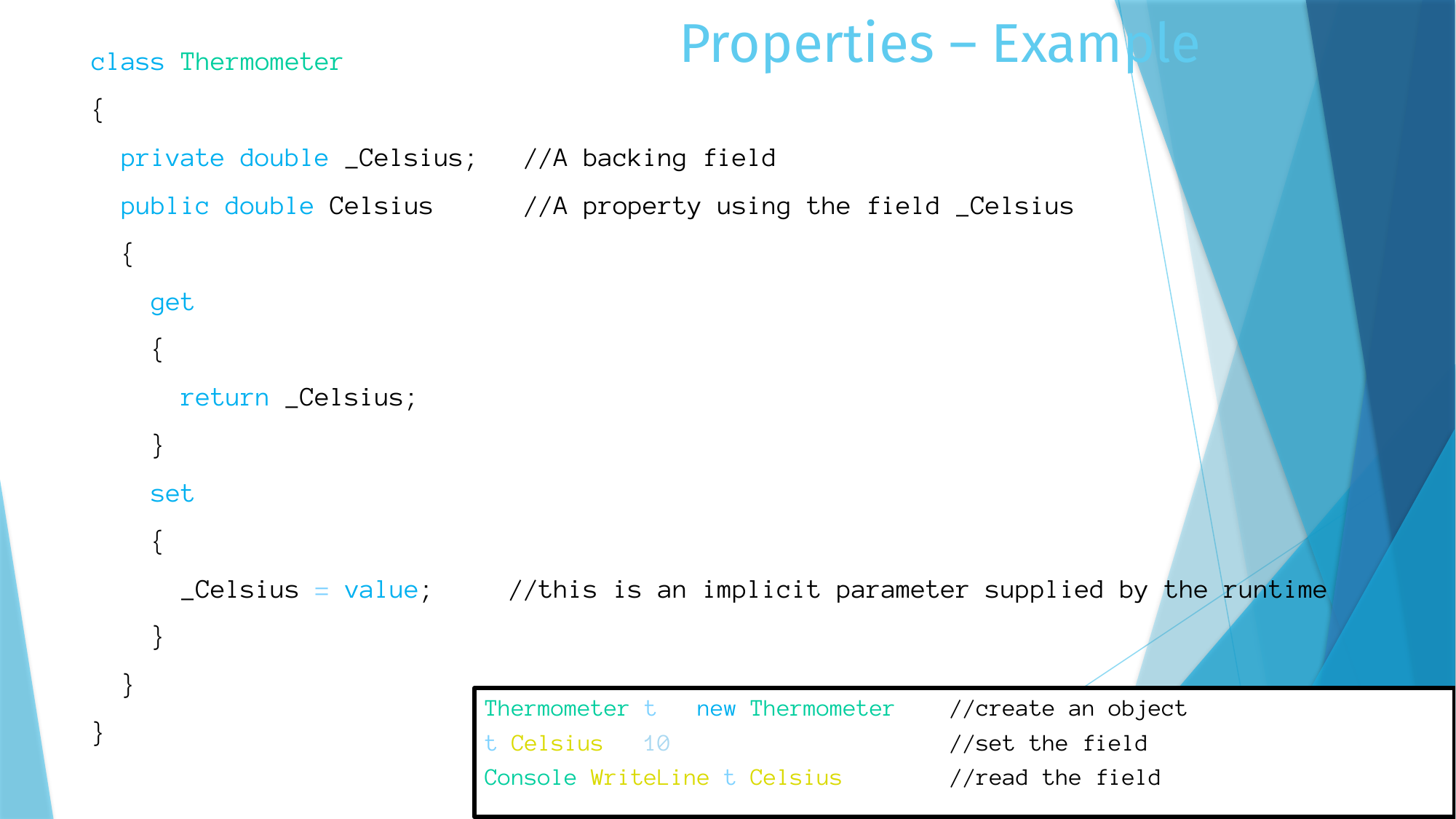

# Properties – Example
class Thermometer
{
  private double _Celsius;   //A backing field
  public double Celsius      //A property using the field _Celsius
  {
    get
    {
      return _Celsius;
    }
    set
    {
      _Celsius = value;     //this is an implicit parameter supplied by the runtime
    }
  }
}

Thermometer t = new Thermometer(); //create an object
t.Celsius = 10;                    //set the field
Console.WriteLine(t.Celsius);      //read the field